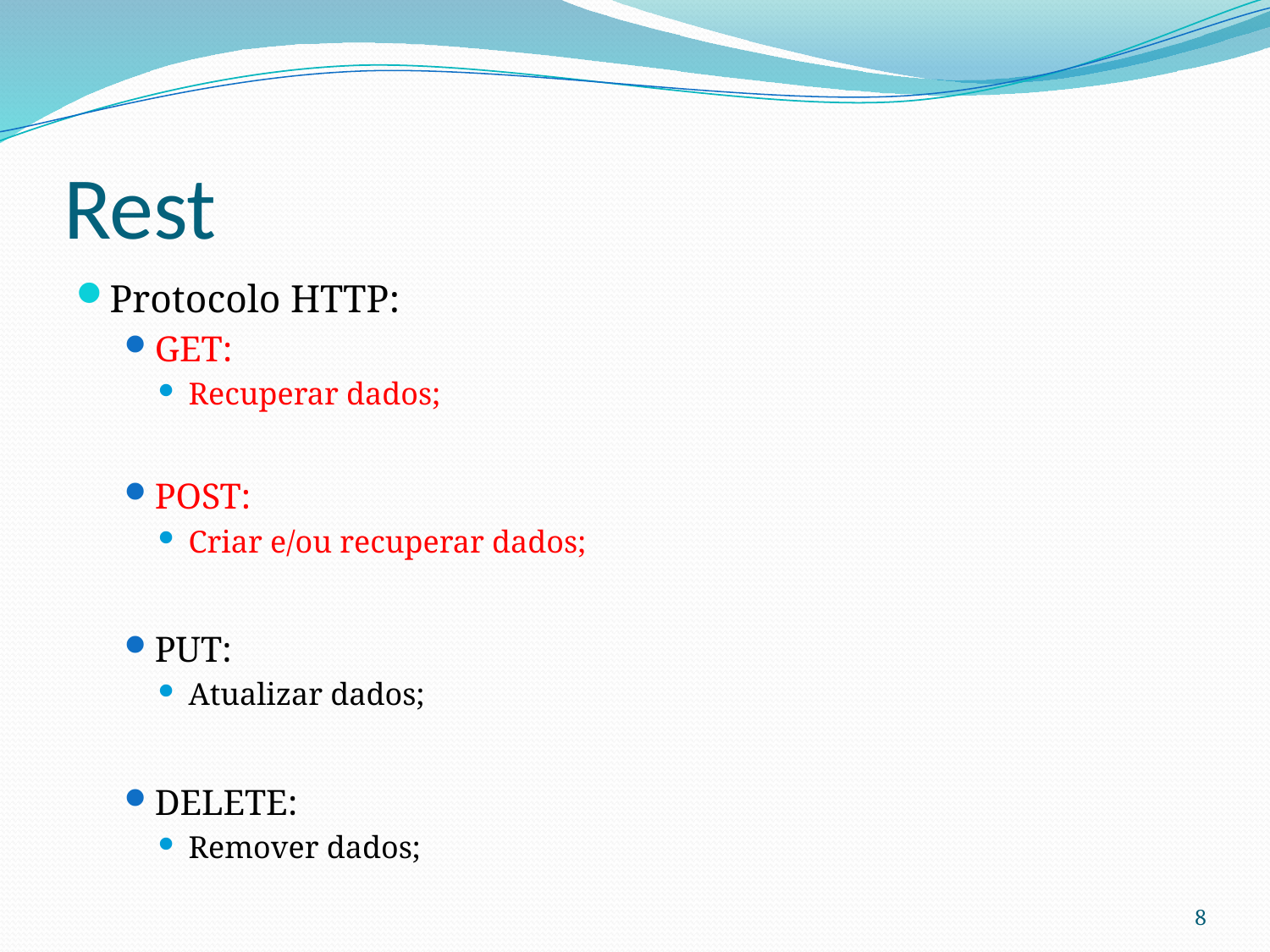

# Rest
Protocolo HTTP:
GET:
Recuperar dados;

POST:
Criar e/ou recuperar dados;

PUT:
Atualizar dados;

DELETE:
Remover dados;
8